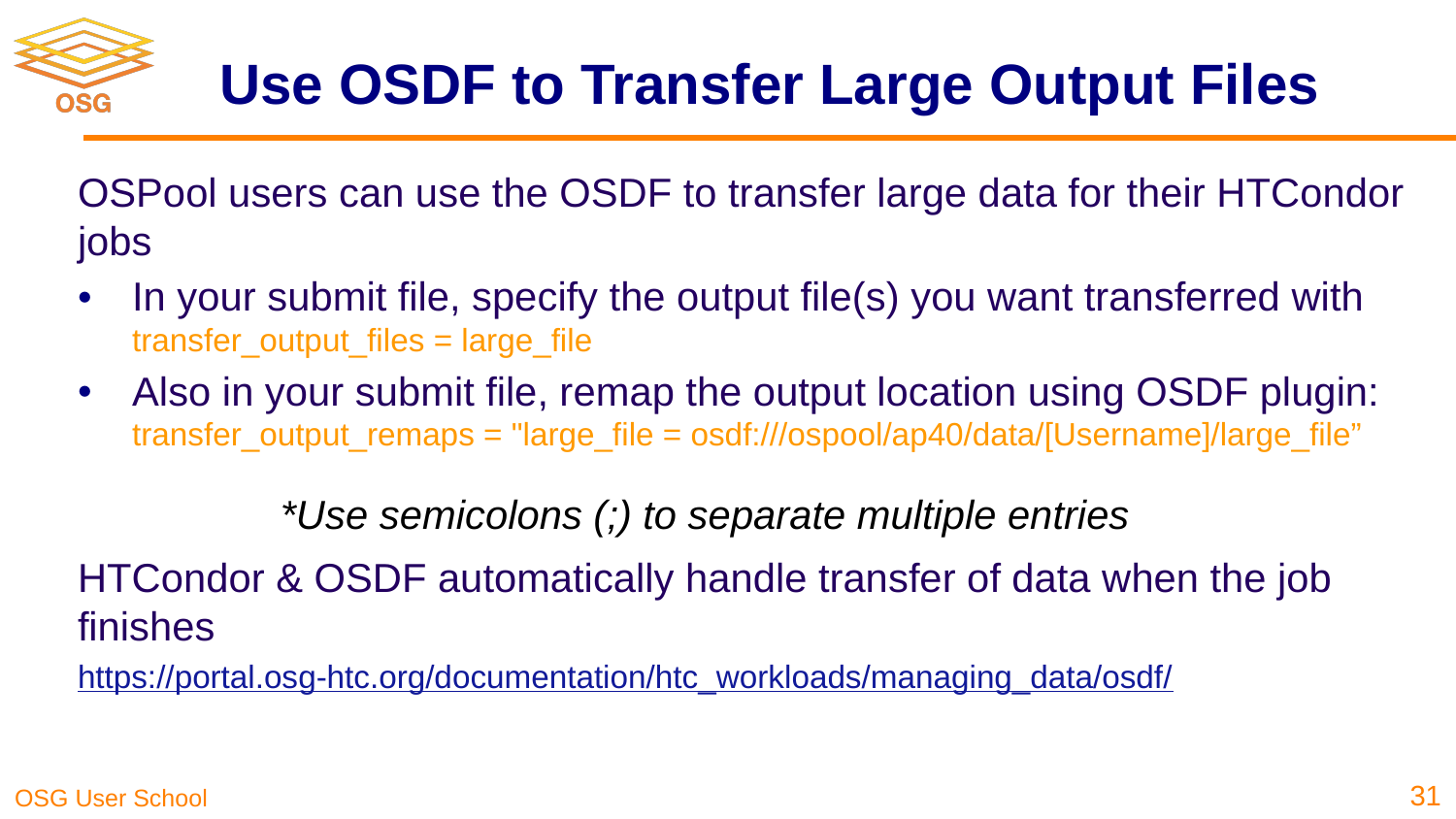

# Use OSDF to Transfer Large Output Files
OSPool users can use the OSDF to transfer large data for their HTCondor jobs
In your submit file, specify the output file(s) you want transferred with
transfer_output_files = large_file
Also in your submit file, remap the output location using OSDF plugin:
transfer_output_remaps = "large_file = osdf:///ospool/ap40/data/[Username]/large_file”

HTCondor & OSDF automatically handle transfer of data when the job finishes
https://portal.osg-htc.org/documentation/htc_workloads/managing_data/osdf/

*Use semicolons (;) to separate multiple entries
31